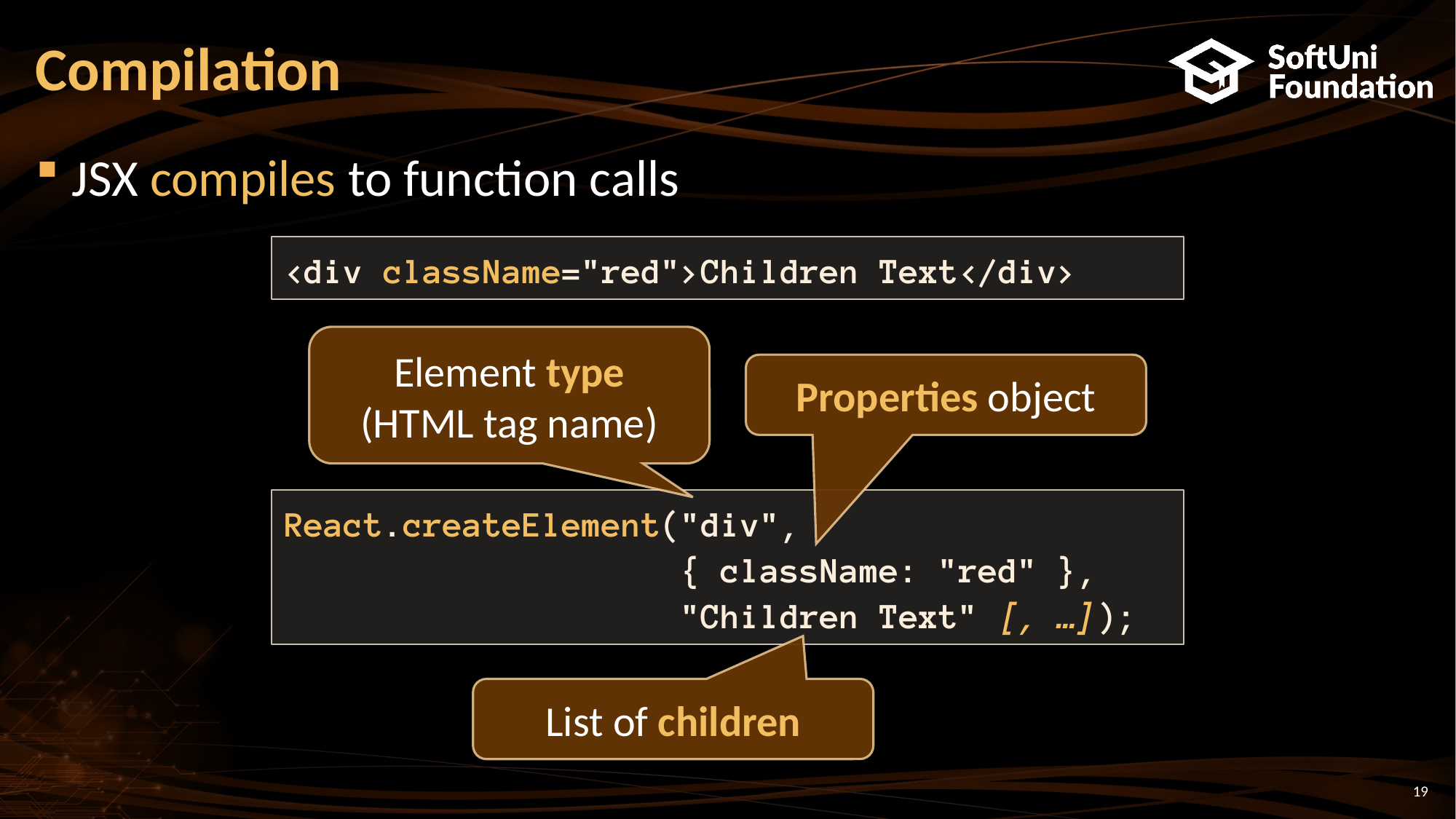

# Compilation
JSX compiles to function calls
<div className="red">Children Text</div>
Element type (HTML tag name)
Properties object
React.createElement("div",
                    { className: "red" },
                    "Children Text" [, …]);
List of children
19